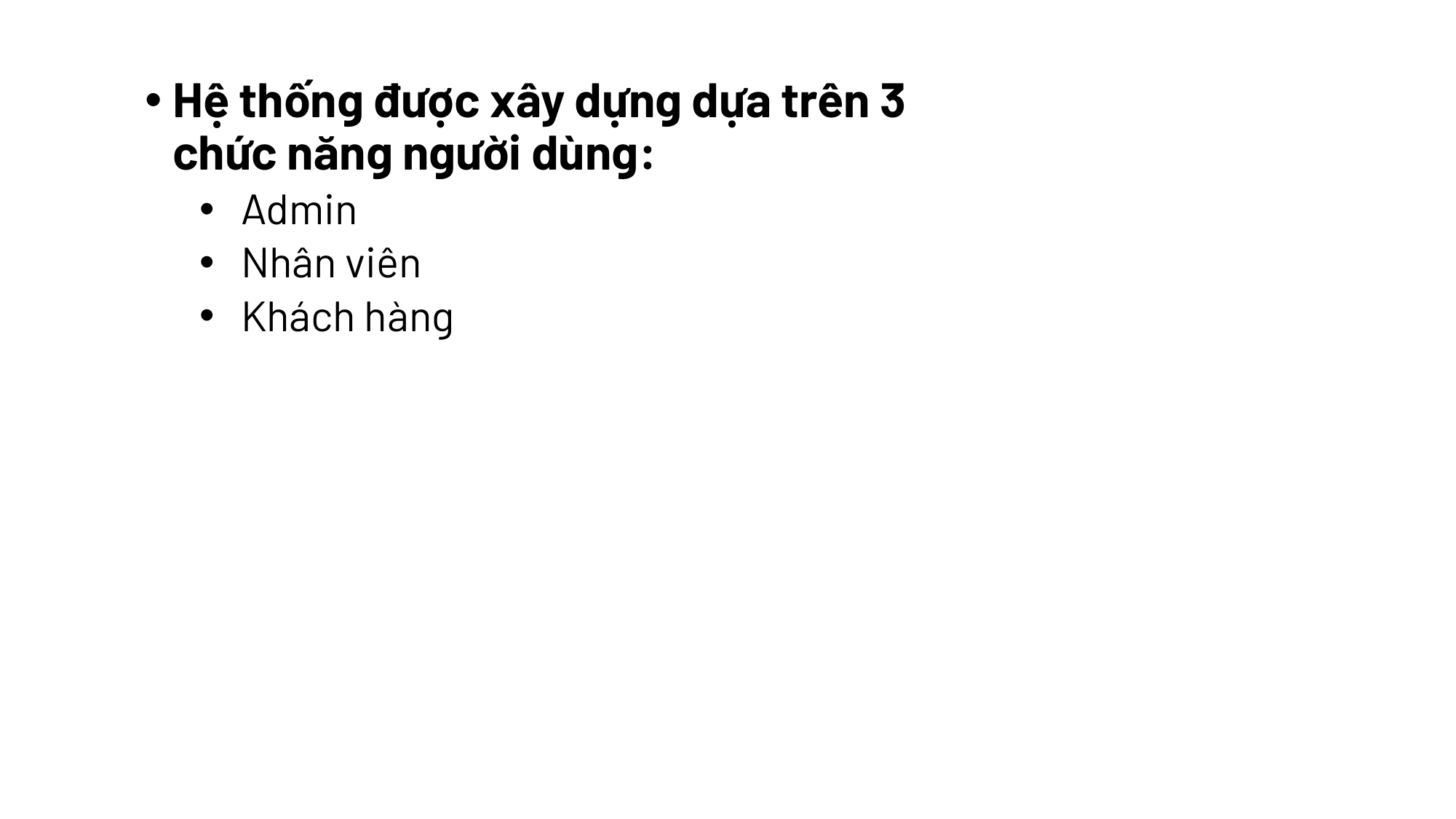

Hệ thống được xây dựng dựa trên 3 chức năng người dùng:
Admin
Nhân viên
Khách hàng